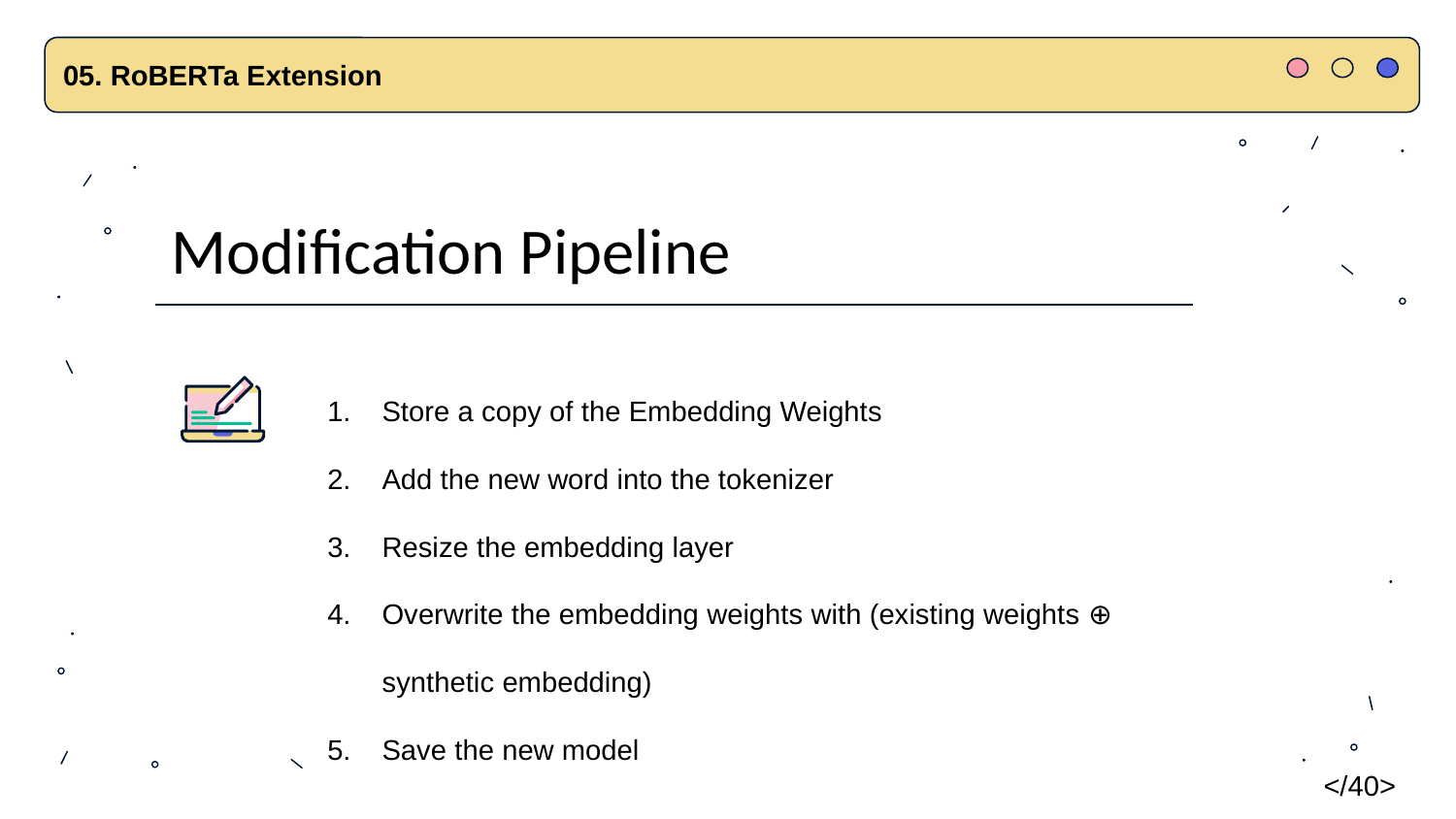

05. RoBERTa Extension

Modification Pipeline
Store a copy of the Embedding Weights
Add the new word into the tokenizer
Resize the embedding layer
Overwrite the embedding weights with (existing weights ⊕ synthetic embedding)
Save the new model

</40>